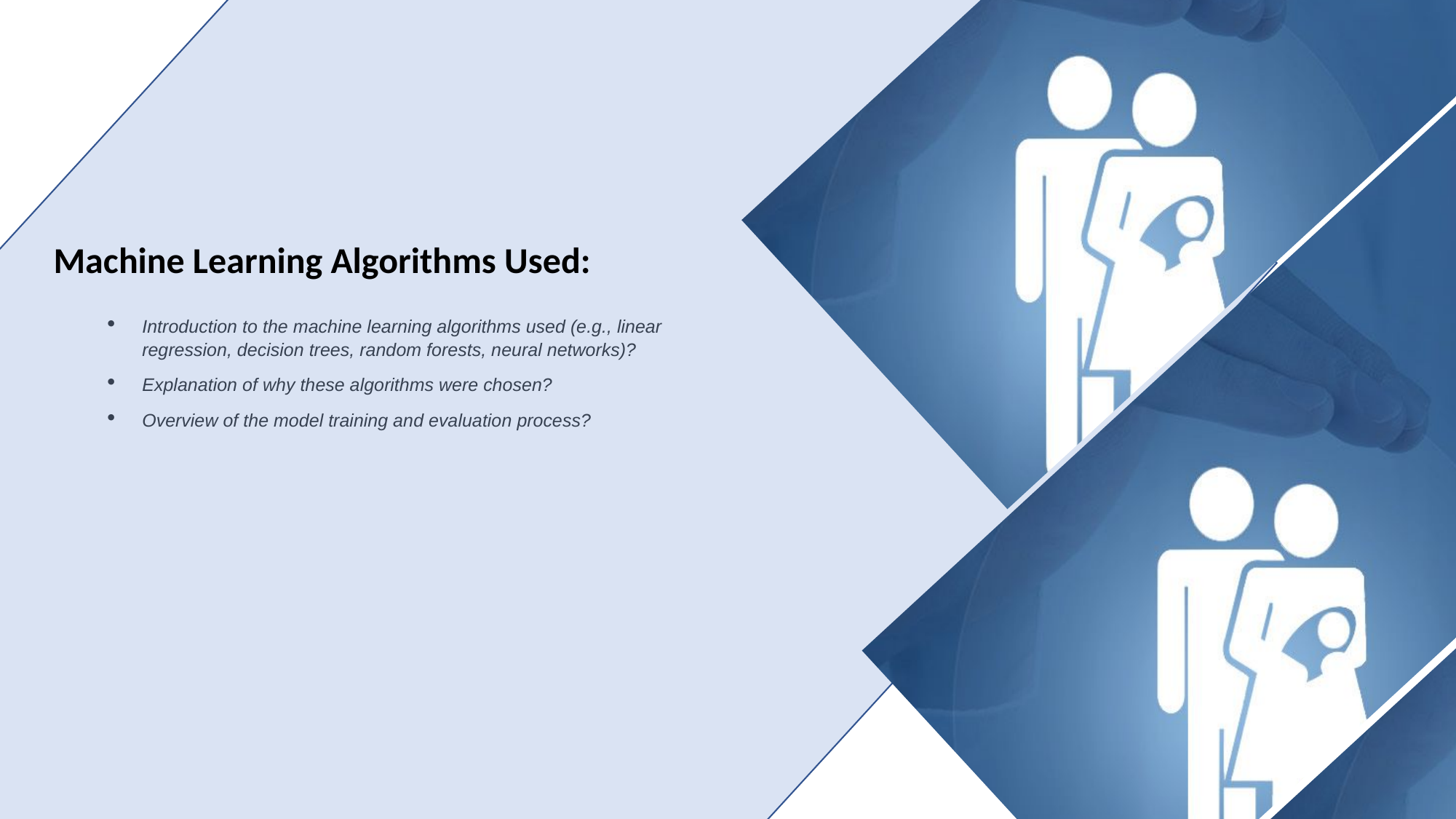

Machine Learning Algorithms Used:

Introduction to the machine learning algorithms used (e.g., linear regression, decision trees, random forests, neural networks)?
Explanation of why these algorithms were chosen?
Overview of the model training and evaluation process?